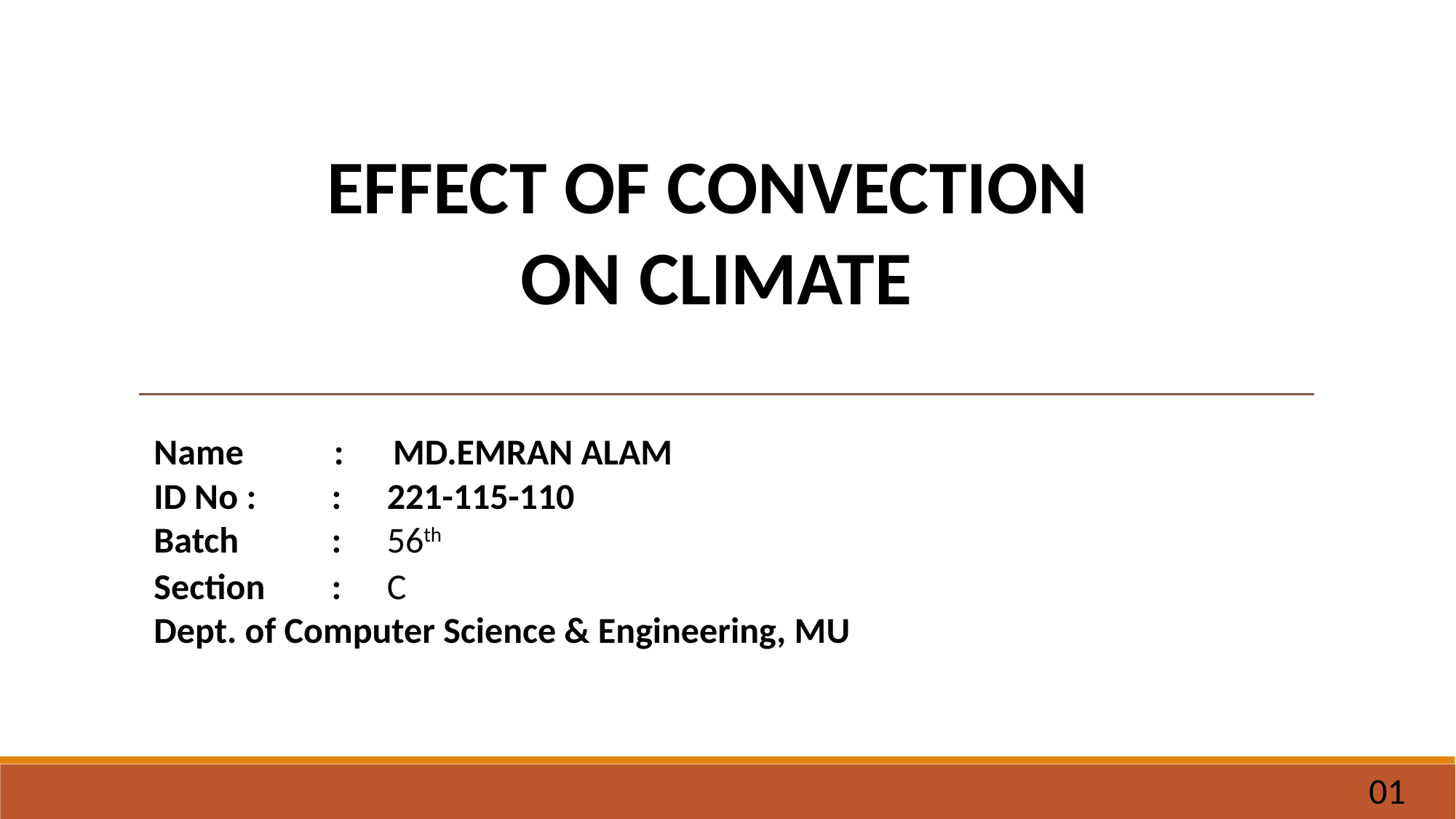

EFFECT OF CONVECTION
 ON CLIMATE
| Name : MD.EMRAN ALAM |  |  |
| --- | --- | --- |
| ID No : | : | 221-115-110 |
| Batch | : | 56th |
| Section | : | C |
| Dept. of Computer Science & Engineering, MU |  |  |
01